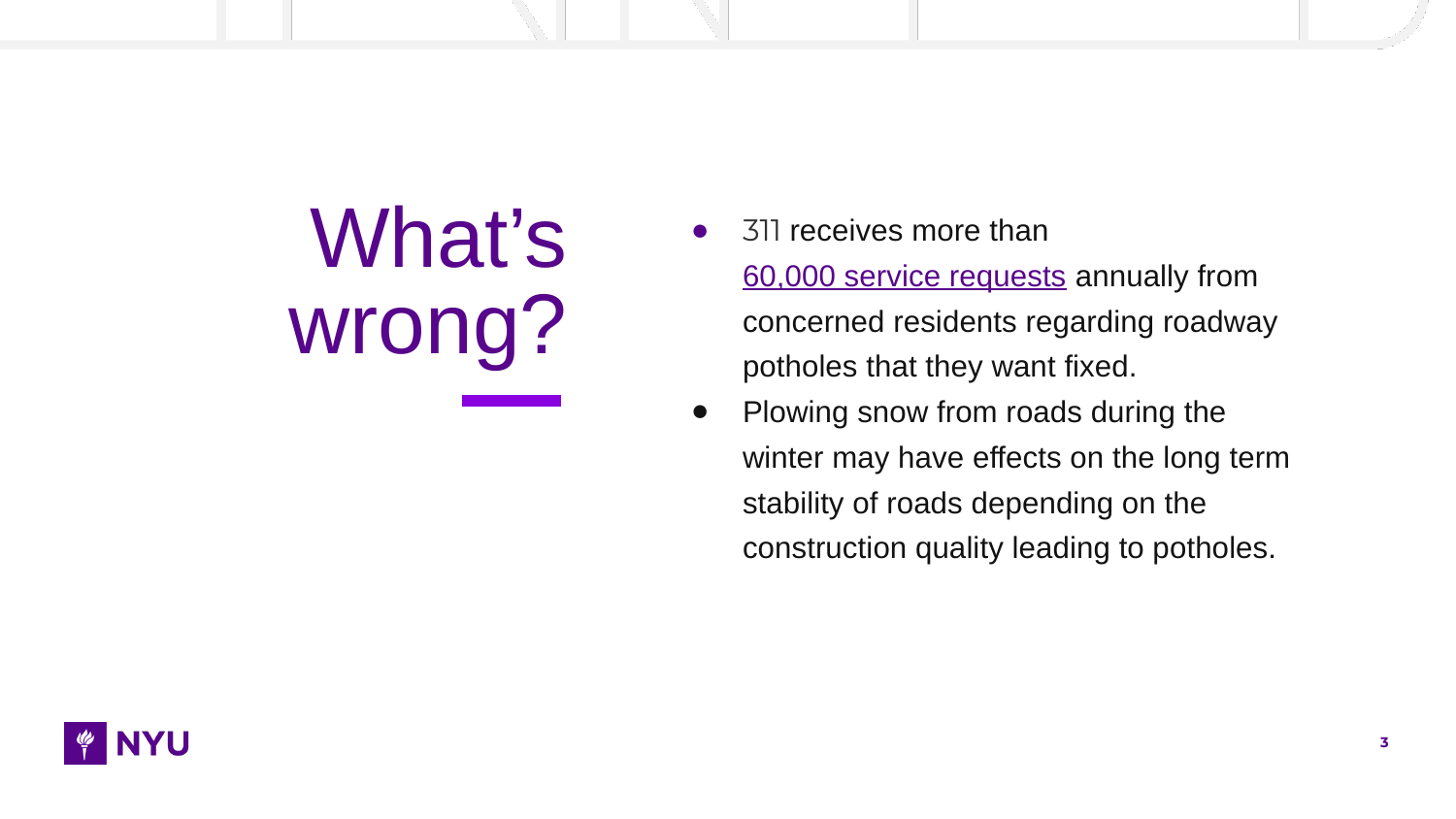

# What’s wrong?
311 receives more than 60,000 service requests annually from concerned residents regarding roadway potholes that they want fixed.
Plowing snow from roads during the winter may have effects on the long term stability of roads depending on the construction quality leading to potholes.